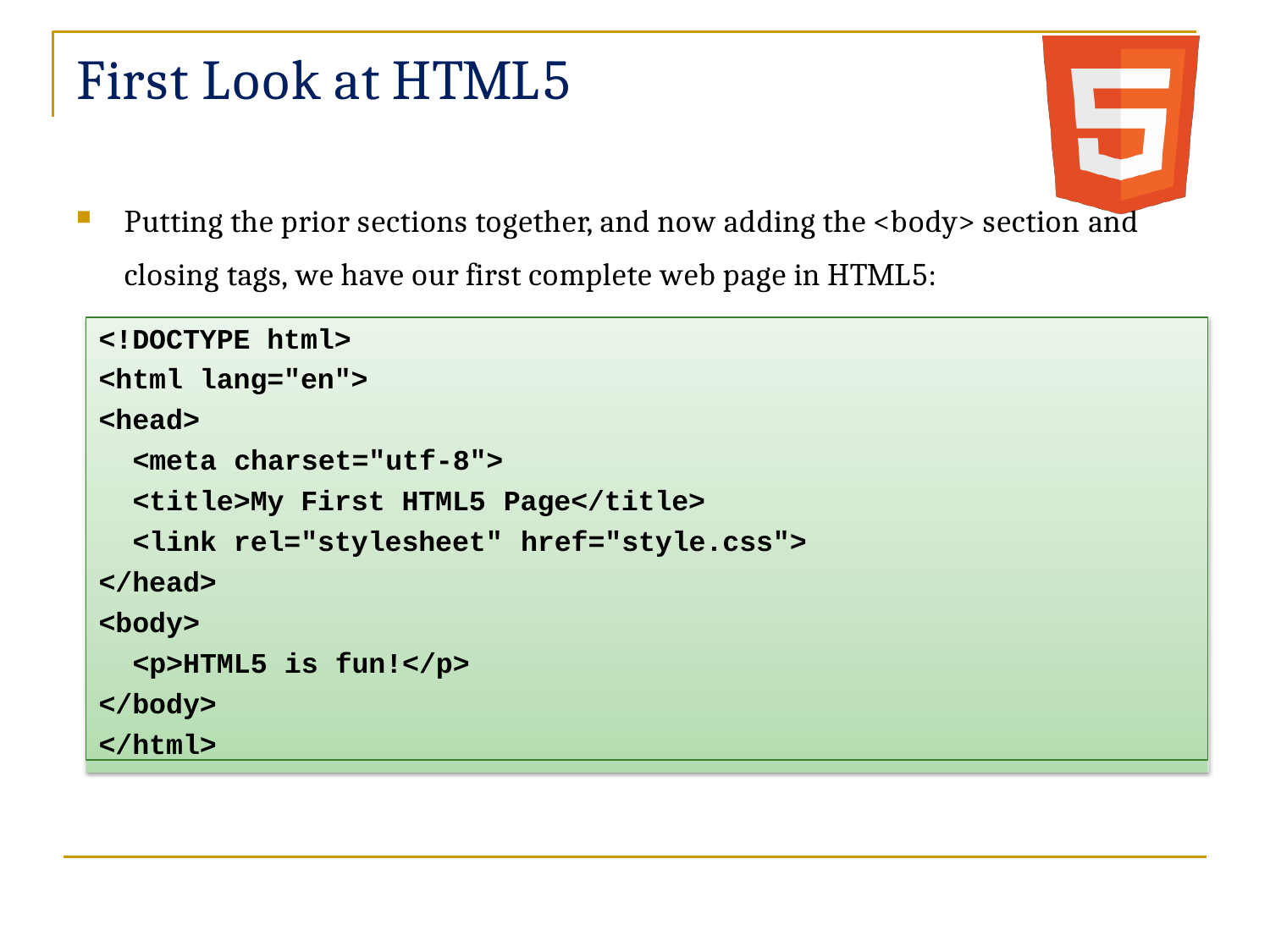

# First Look at HTML5
Putting the prior sections together, and now adding the <body> section and
closing tags, we have our first complete web page in HTML5:

<!DOCTYPE html>
<html lang="en">
<head>
<meta charset="utf-8">
<title>My First HTML5 Page</title>
<link rel="stylesheet" href="style.css">
</head>
<body>
<p>HTML5 is fun!</p>
</body>
</html>